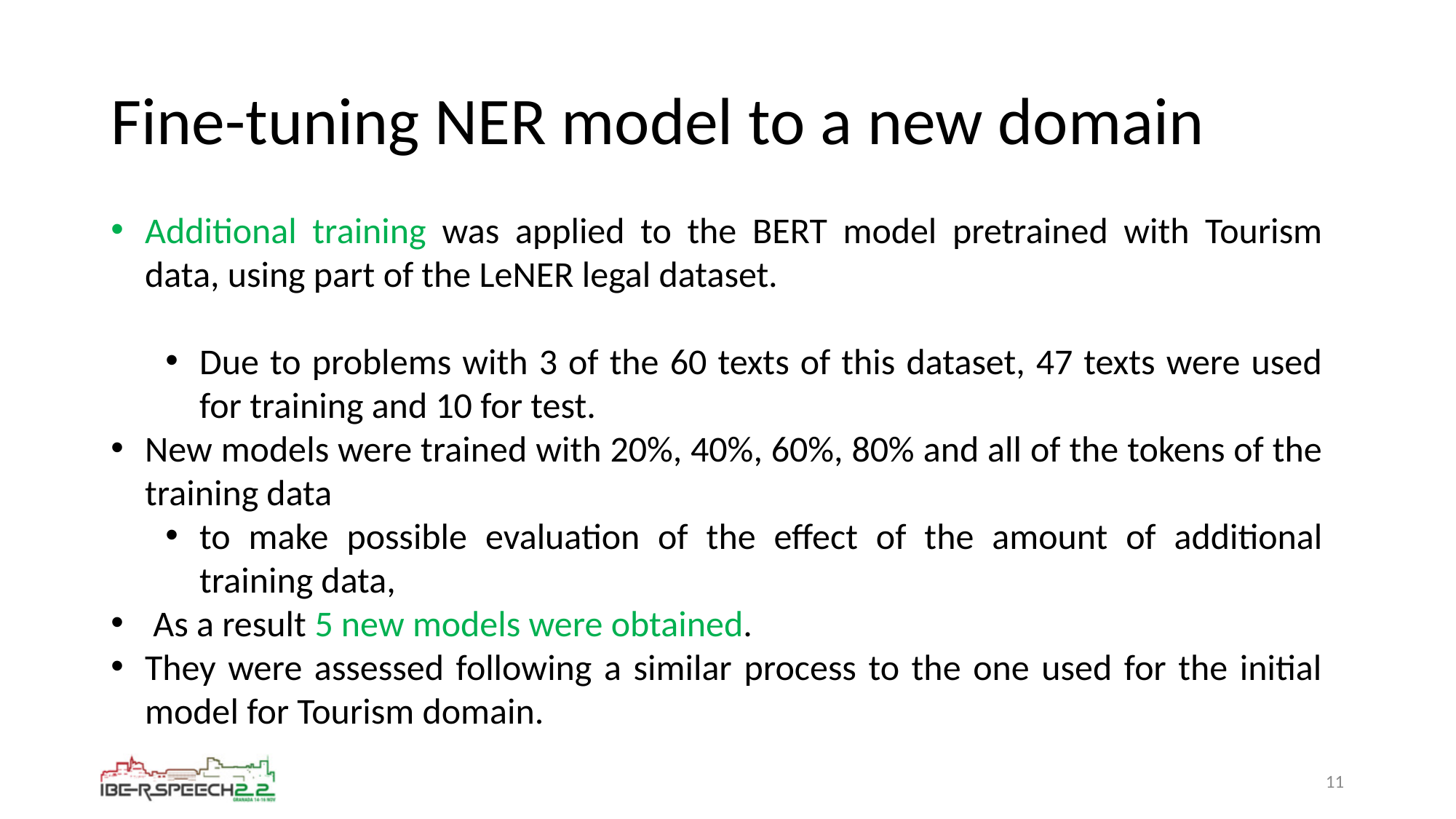

# Fine-tuning NER model to a new domain
Additional training was applied to the BERT model pretrained with Tourism data, using part of the LeNER legal dataset.

Due to problems with 3 of the 60 texts of this dataset, 47 texts were used for training and 10 for test.
New models were trained with 20%, 40%, 60%, 80% and all of the tokens of the training data
to make possible evaluation of the effect of the amount of additional training data,
 As a result 5 new models were obtained.
They were assessed following a similar process to the one used for the initial model for Tourism domain.
11